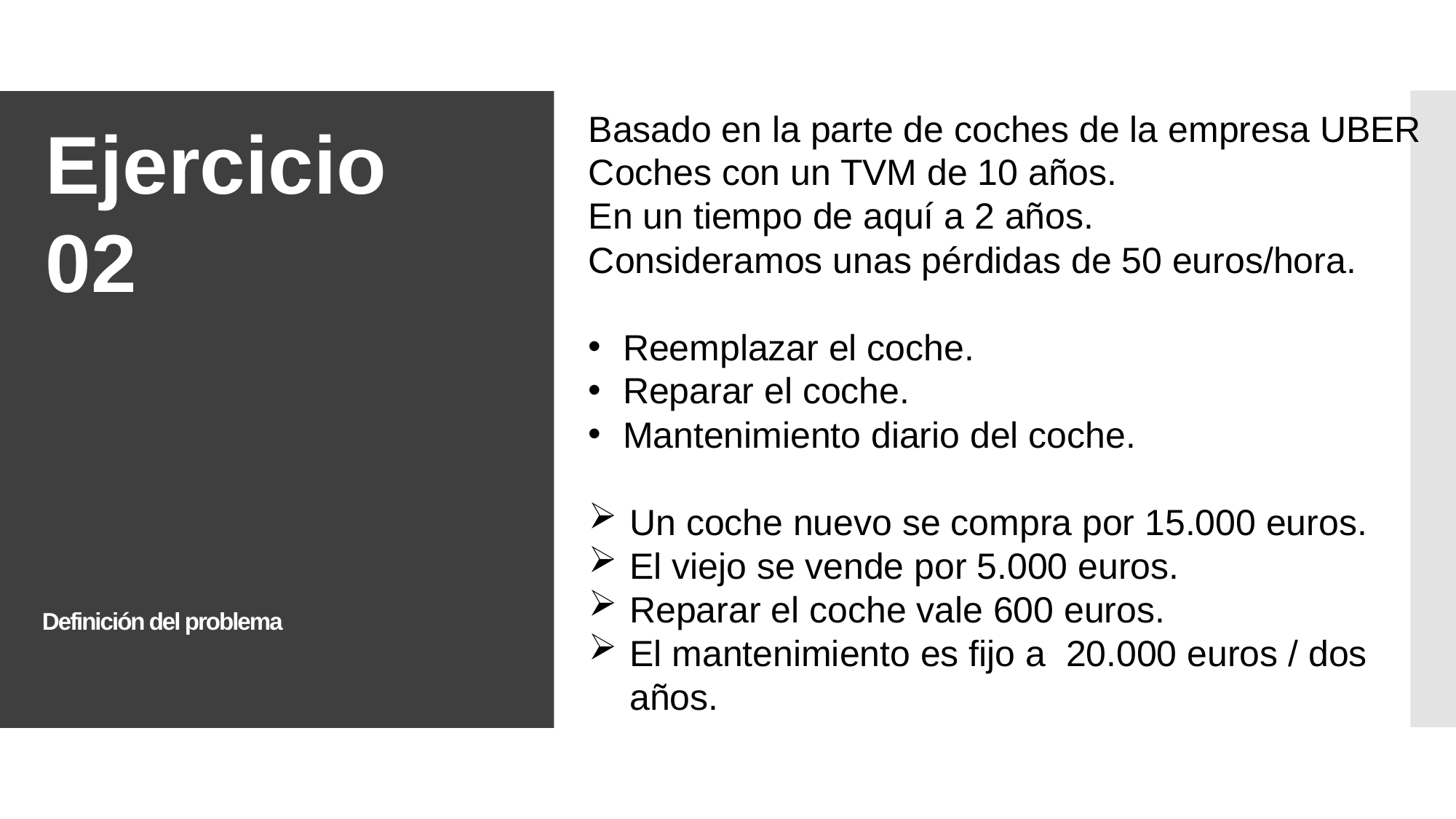

Basado en la parte de coches de la empresa UBER
Coches con un TVM de 10 años.
En un tiempo de aquí a 2 años.
Consideramos unas pérdidas de 50 euros/hora.

Reemplazar el coche.
Reparar el coche.
Mantenimiento diario del coche.

Un coche nuevo se compra por 15.000 euros.
El viejo se vende por 5.000 euros.
Reparar el coche vale 600 euros.
El mantenimiento es fijo a  20.000 euros / dos años.
Ejercicio 02
# Definición del problema